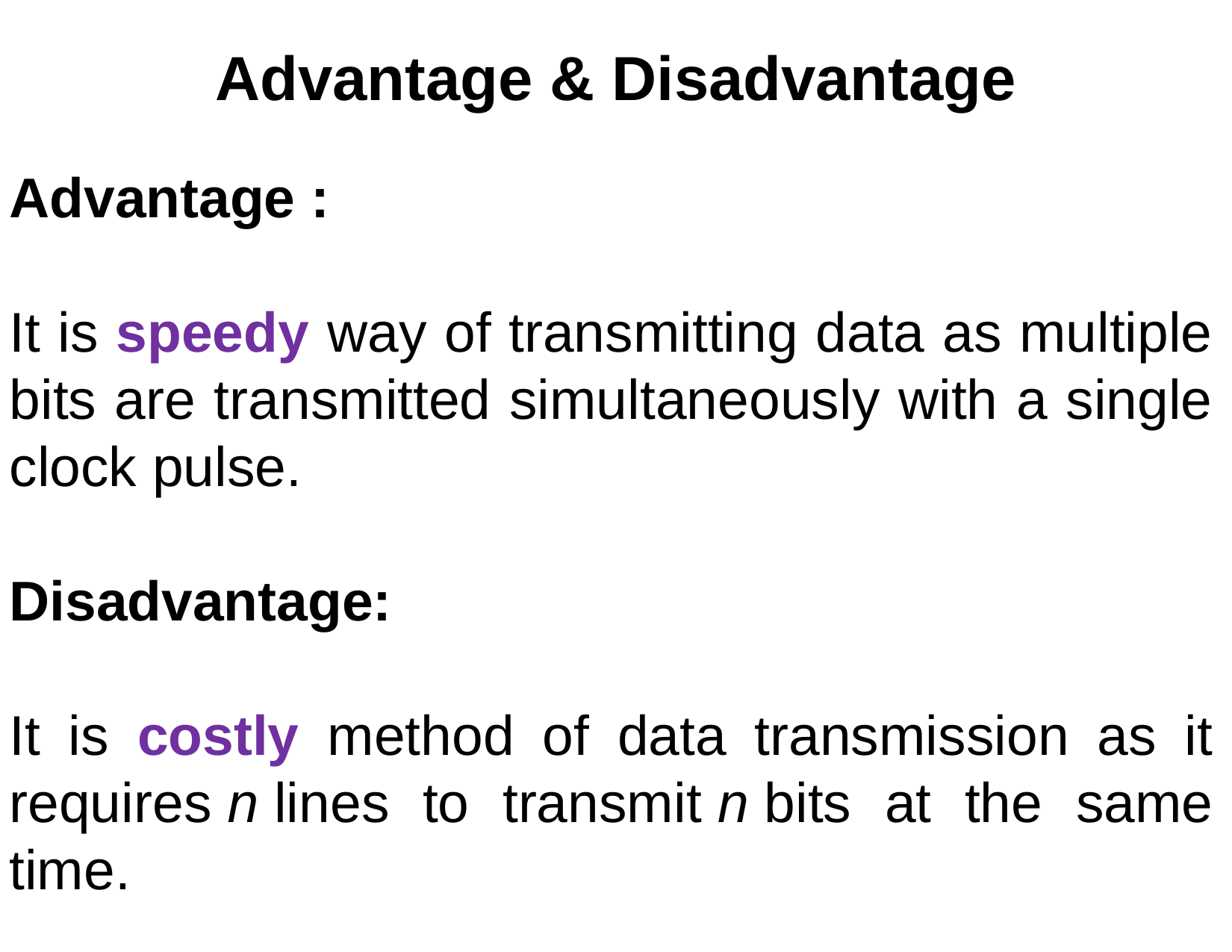

# Advantage & Disadvantage
Advantage :

It is speedy way of transmitting data as multiple bits are transmitted simultaneously with a single clock pulse.
Disadvantage:

It is costly method of data transmission as it requires n lines to transmit n bits at the same time.